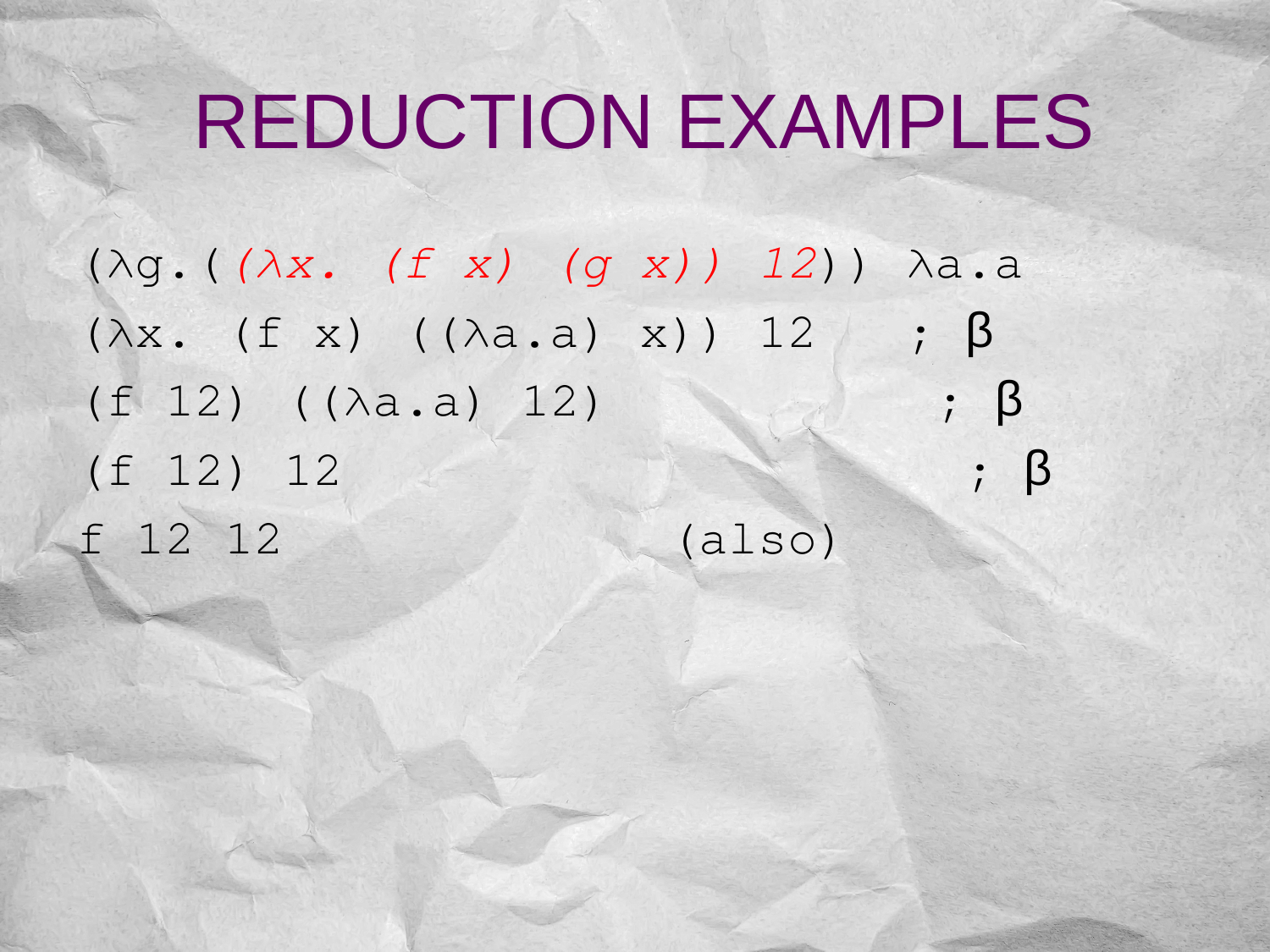

# Reduction Examples
(λg.((λx. (f x) (g x)) 12)) λa.a
(λx. (f x) ((λa.a) x)) 12   ; β
(f 12) ((λa.a) 12)           ; β
(f 12) 12                     ; β
f 12 12             (also)